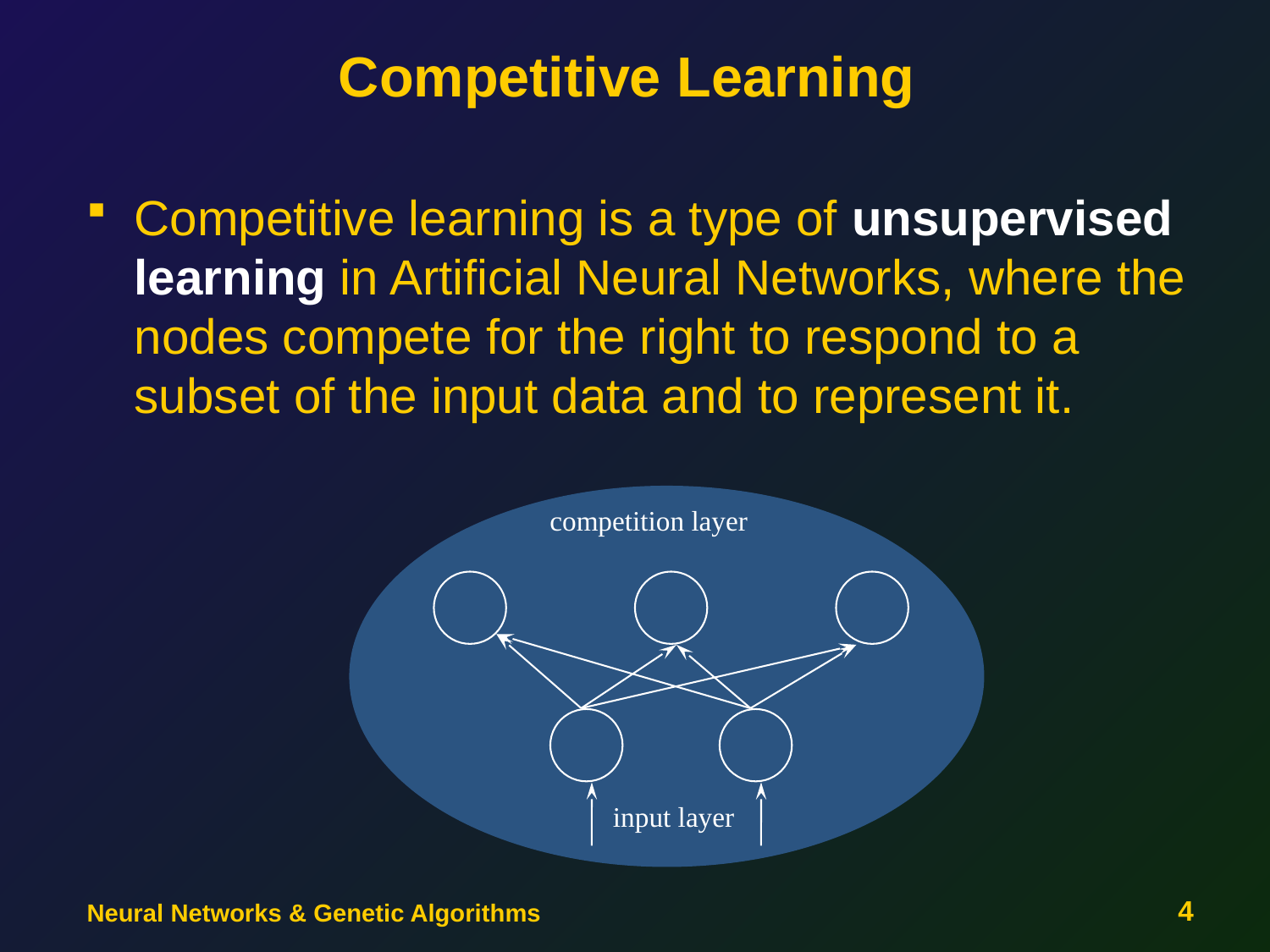

# Competitive Learning
Competitive learning is a type of unsupervised learning in Artificial Neural Networks, where the  nodes compete for the right to respond to a subset of the input data and to represent it.

competition layer

input layer
Neural Networks & Genetic Algorithms
4